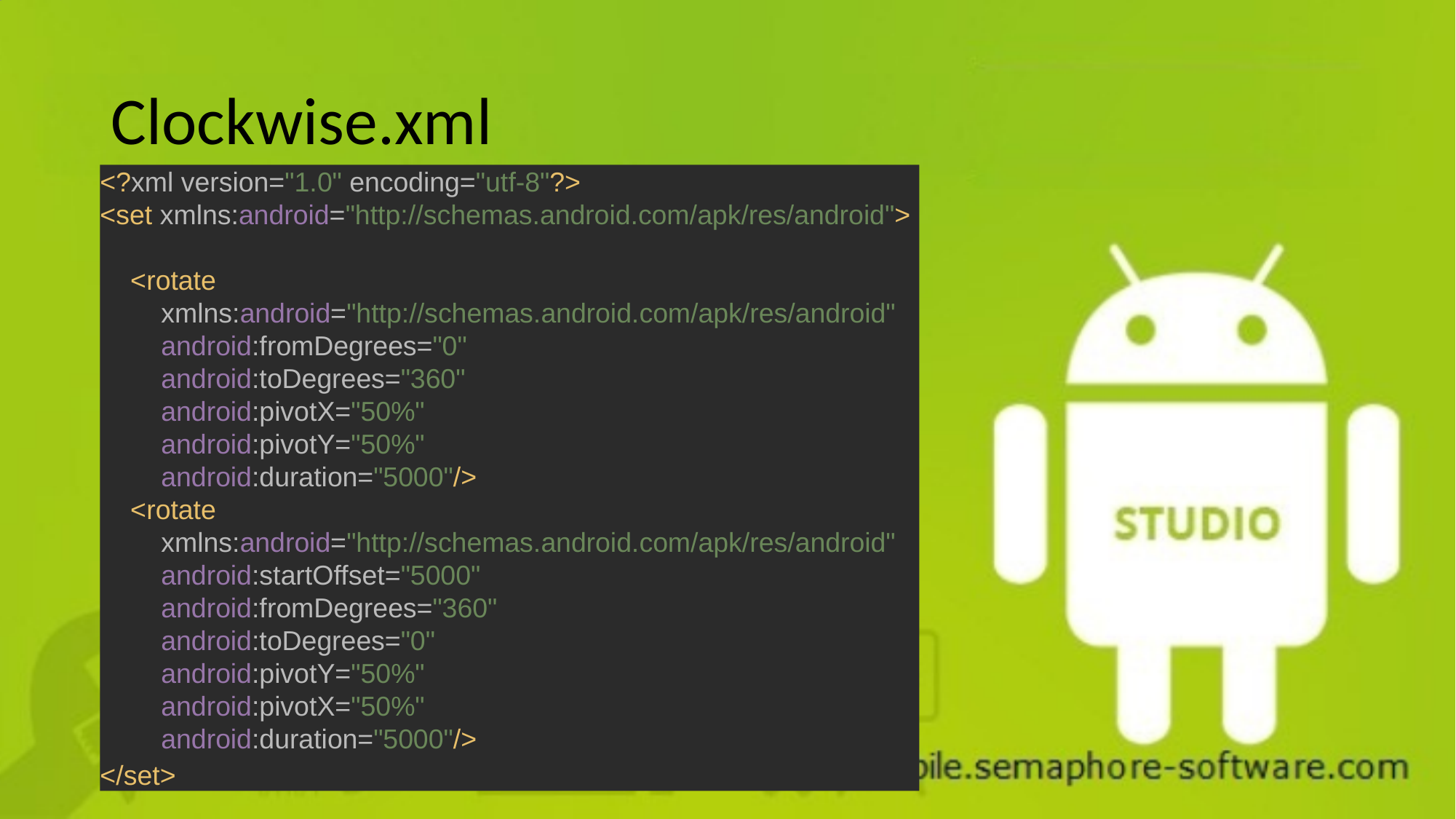

# Clockwise.xml
<?xml version="1.0" encoding="utf-8"?>
<set xmlns:android="http://schemas.android.com/apk/res/android">
    <rotate
        xmlns:android="http://schemas.android.com/apk/res/android"
        android:fromDegrees="0"
        android:toDegrees="360"
        android:pivotX="50%"
        android:pivotY="50%"
        android:duration="5000"/>
    <rotate
        xmlns:android="http://schemas.android.com/apk/res/android"
        android:startOffset="5000"
        android:fromDegrees="360"
        android:toDegrees="0"
        android:pivotY="50%"
        android:pivotX="50%"
        android:duration="5000"/>
</set>